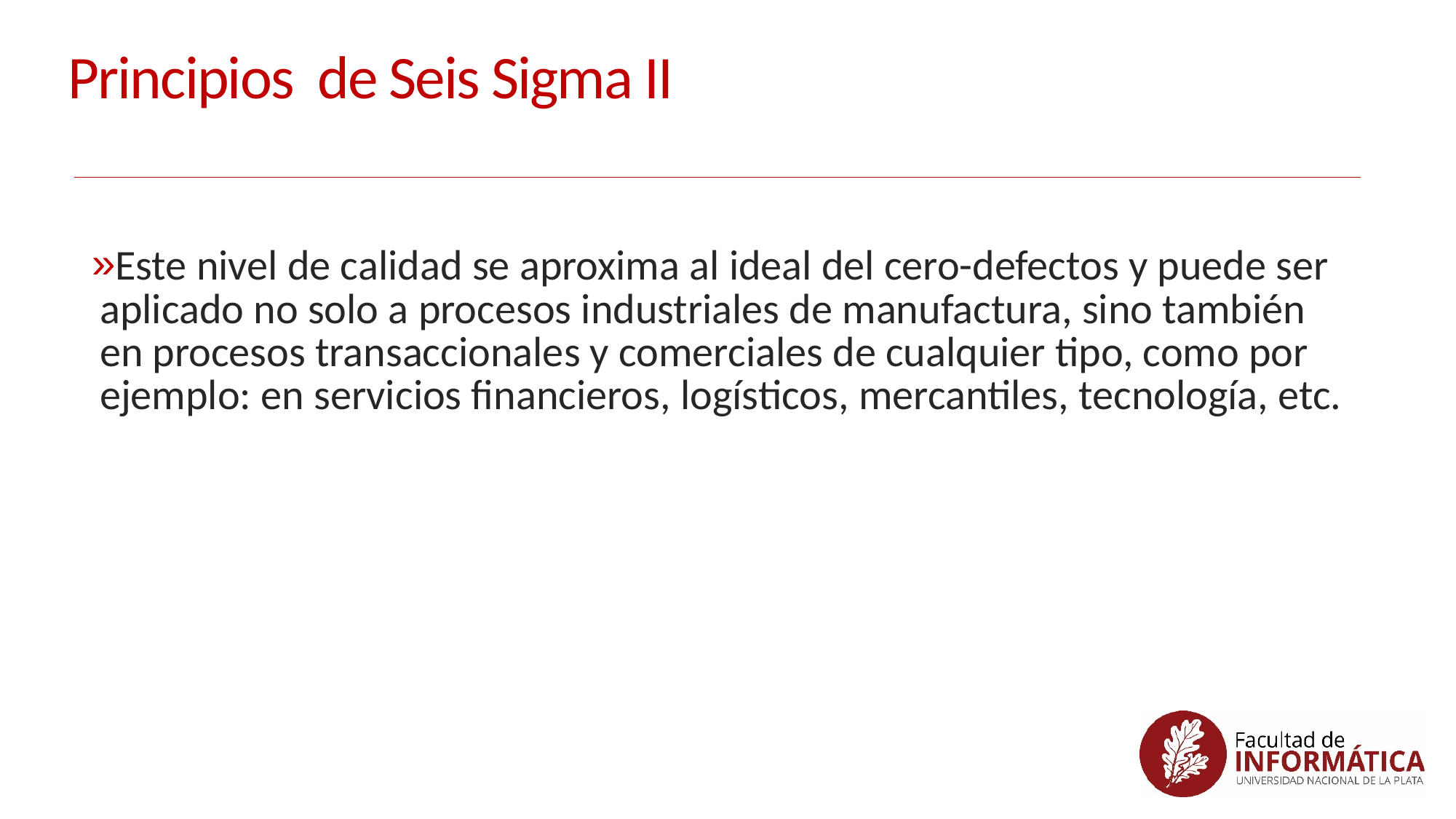

# Principios  de Seis Sigma II
Este nivel de calidad se aproxima al ideal del cero-defectos y puede ser aplicado no solo a procesos industriales de manufactura, sino también en procesos transaccionales y comerciales de cualquier tipo, como por ejemplo: en servicios financieros, logísticos, mercantiles, tecnología, etc.